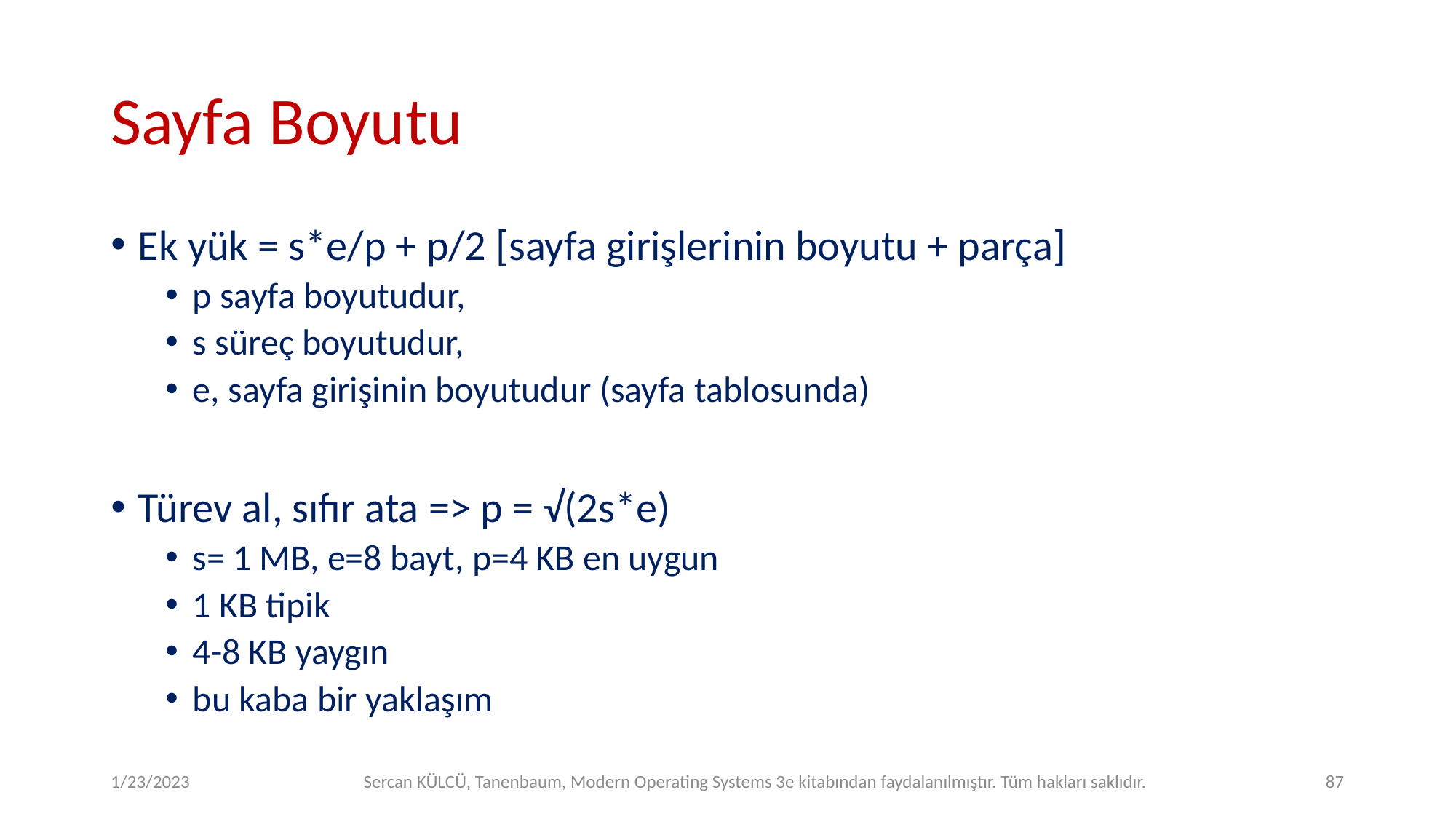

# Sayfa Boyutu
Ek yük = s*e/p + p/2 [sayfa girişlerinin boyutu + parça]
p sayfa boyutudur,
s süreç boyutudur,
e, sayfa girişinin boyutudur (sayfa tablosunda)

Türev al, sıfır ata => p = √(2s*e)
s= 1 MB, e=8 bayt, p=4 KB en uygun
1 KB tipik
4-8 KB yaygın
bu kaba bir yaklaşım
1/23/2023
Sercan KÜLCÜ, Tanenbaum, Modern Operating Systems 3e kitabından faydalanılmıştır. Tüm hakları saklıdır.
87